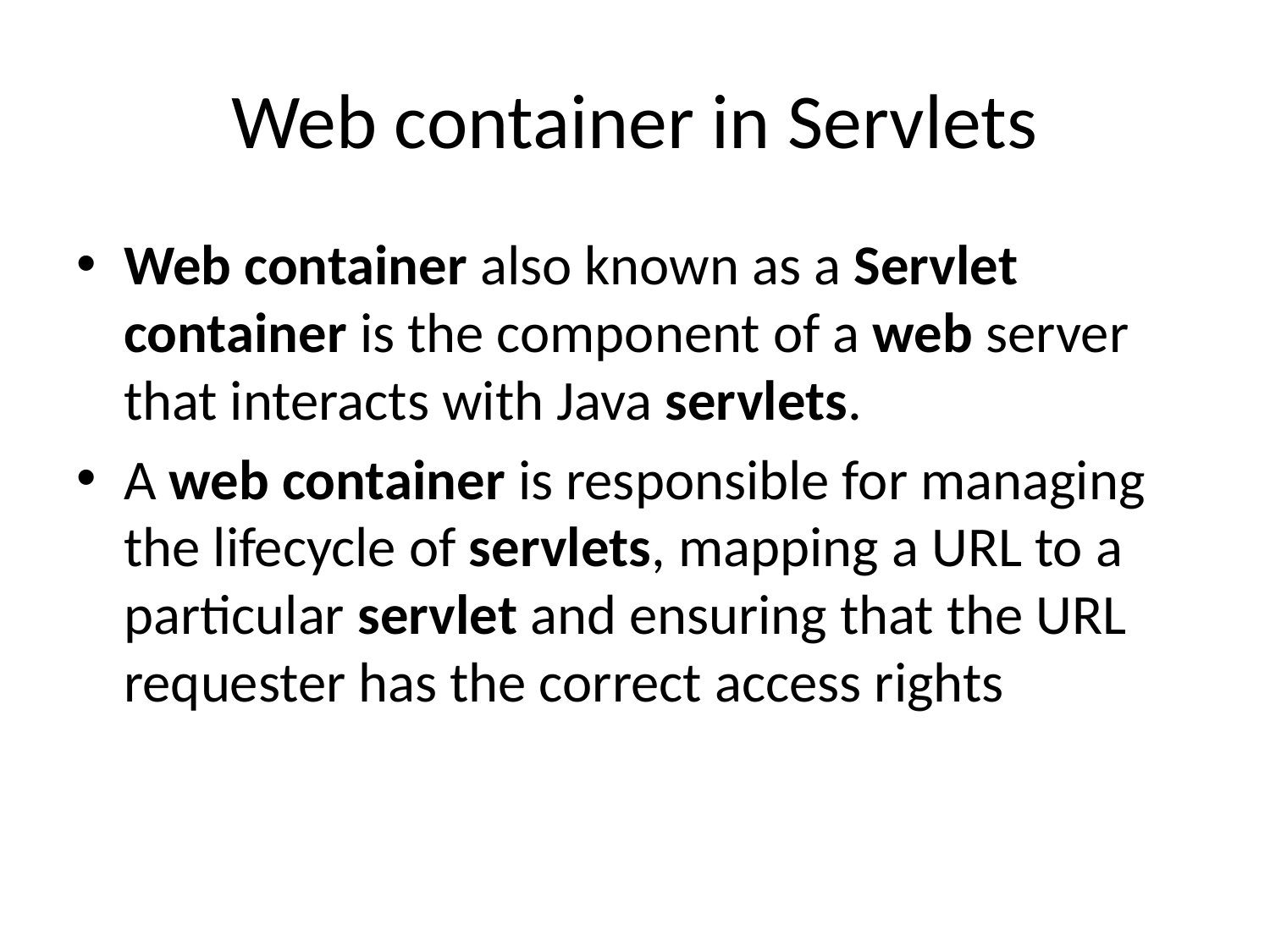

# Web container in Servlets
Web container also known as a Servlet container is the component of a web server that interacts with Java servlets.
A web container is responsible for managing the lifecycle of servlets, mapping a URL to a particular servlet and ensuring that the URL requester has the correct access rights